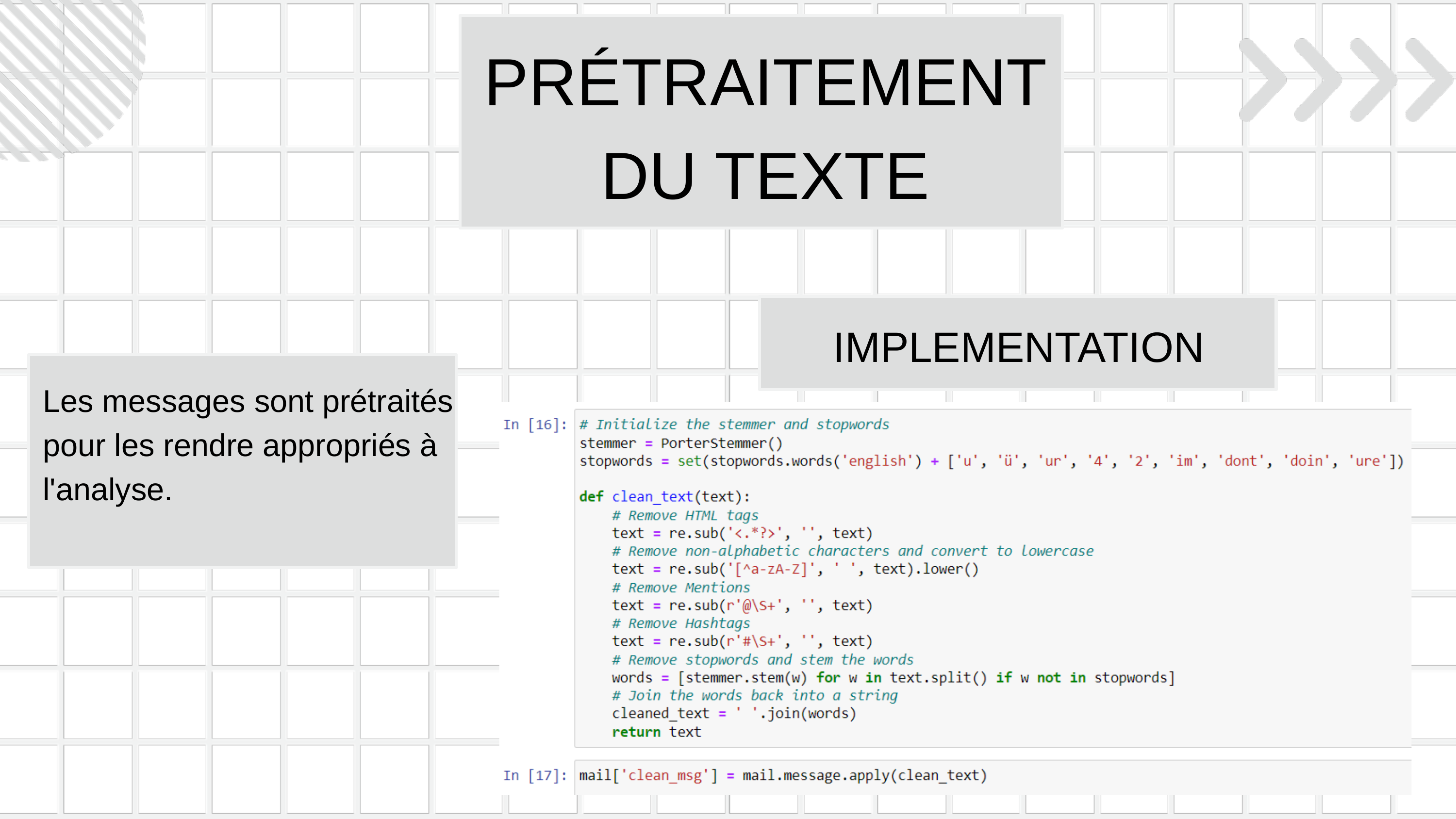

PRÉTRAITEMENT DU TEXTE

IMPLEMENTATION

Les messages sont prétraités pour les rendre appropriés à l'analyse.